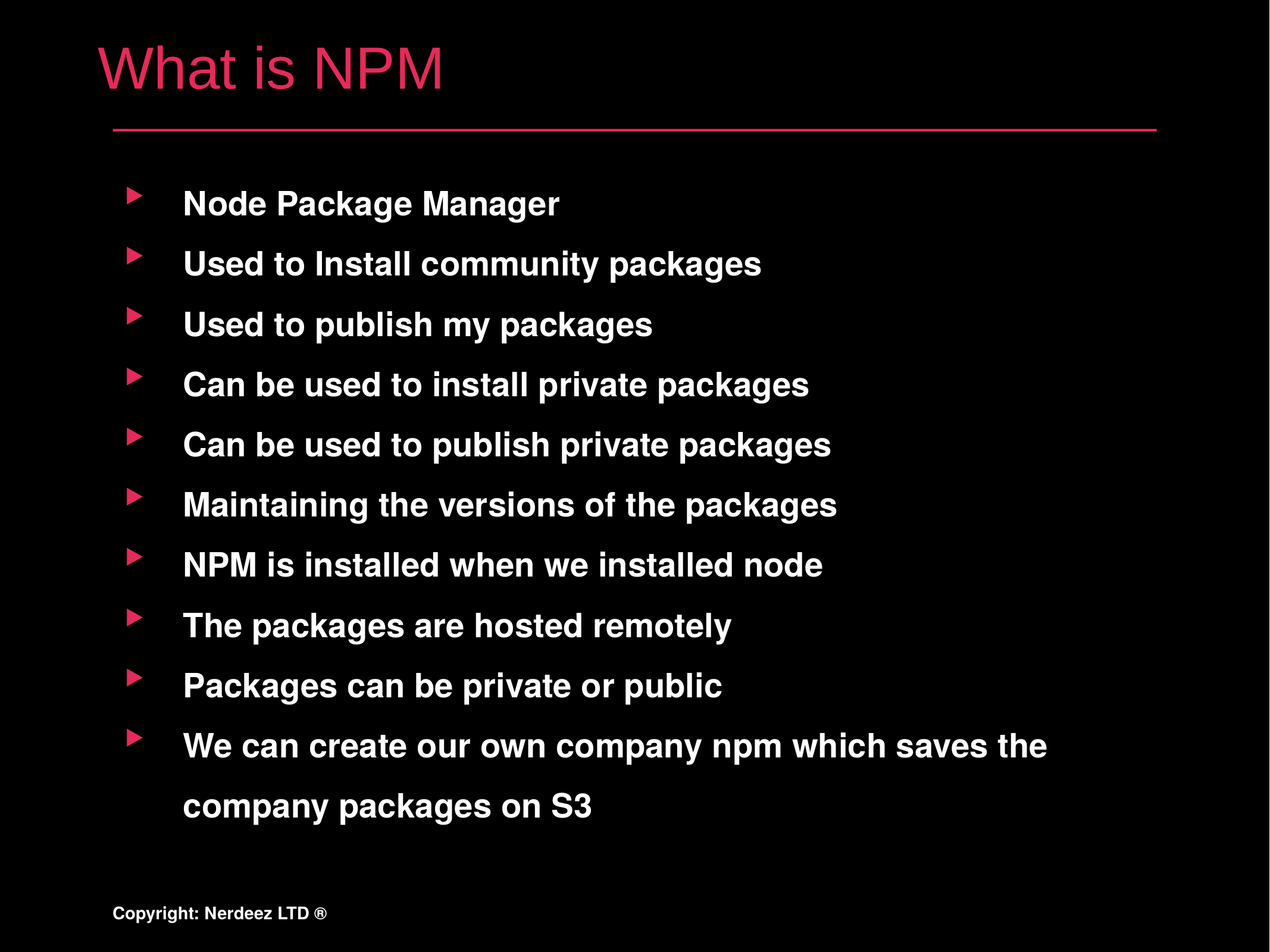

# What is NPM

Node Package Manager
Used to Install community packages
Used to publish my packages
Can be used to install private packages
Can be used to publish private packages
Maintaining the versions of the packages
NPM is installed when we installed node
The packages are hosted remotely
Packages can be private or public
We can create our own company npm which saves the company packages on S3

Copyright: Nerdeez LTD ®